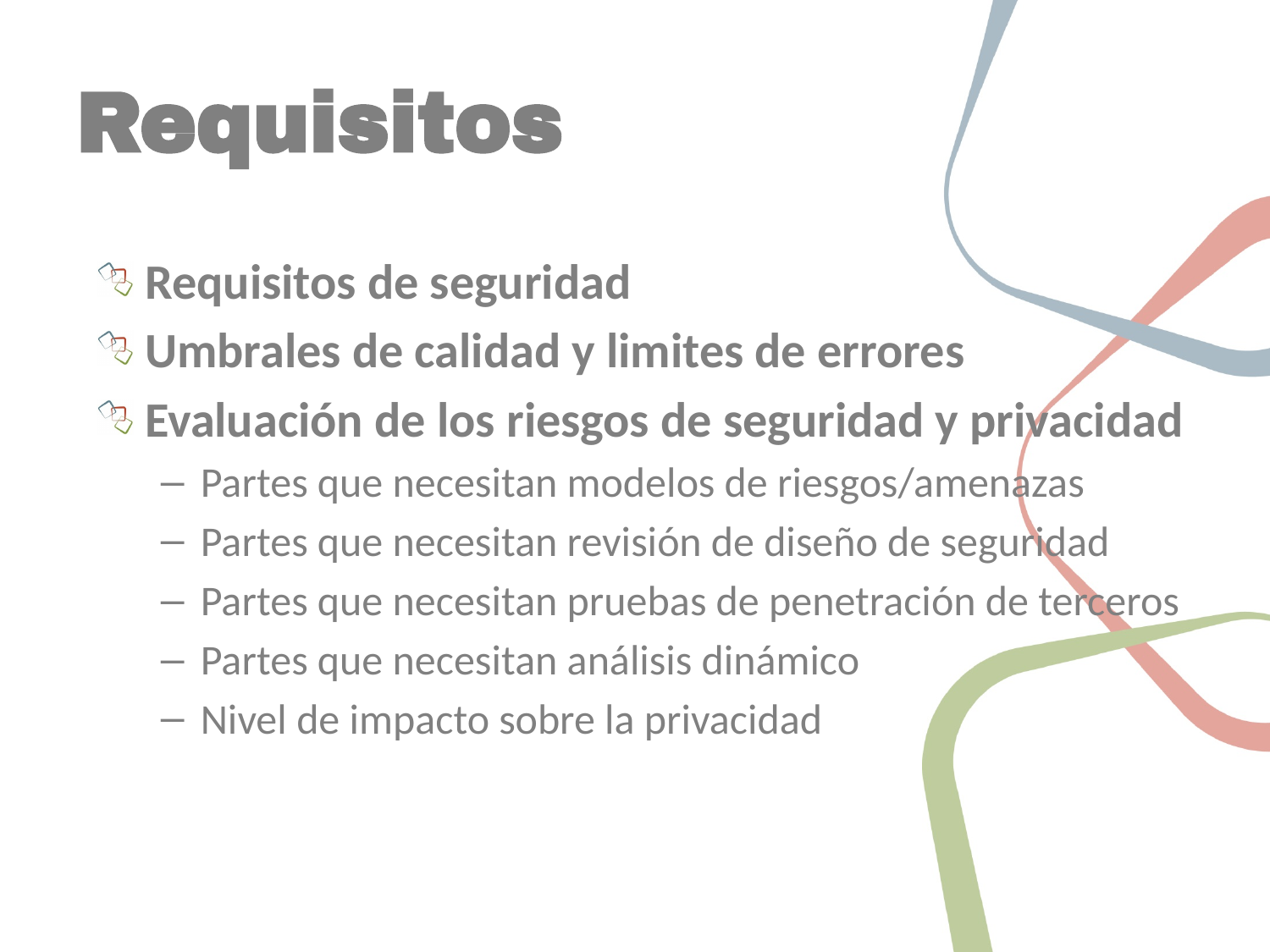

# Requisitos

Requisitos de seguridad
Umbrales de calidad y limites de errores
Evaluación de los riesgos de seguridad y privacidad
Partes que necesitan modelos de riesgos/amenazas
Partes que necesitan revisión de diseño de seguridad
Partes que necesitan pruebas de penetración de terceros
Partes que necesitan análisis dinámico
Nivel de impacto sobre la privacidad